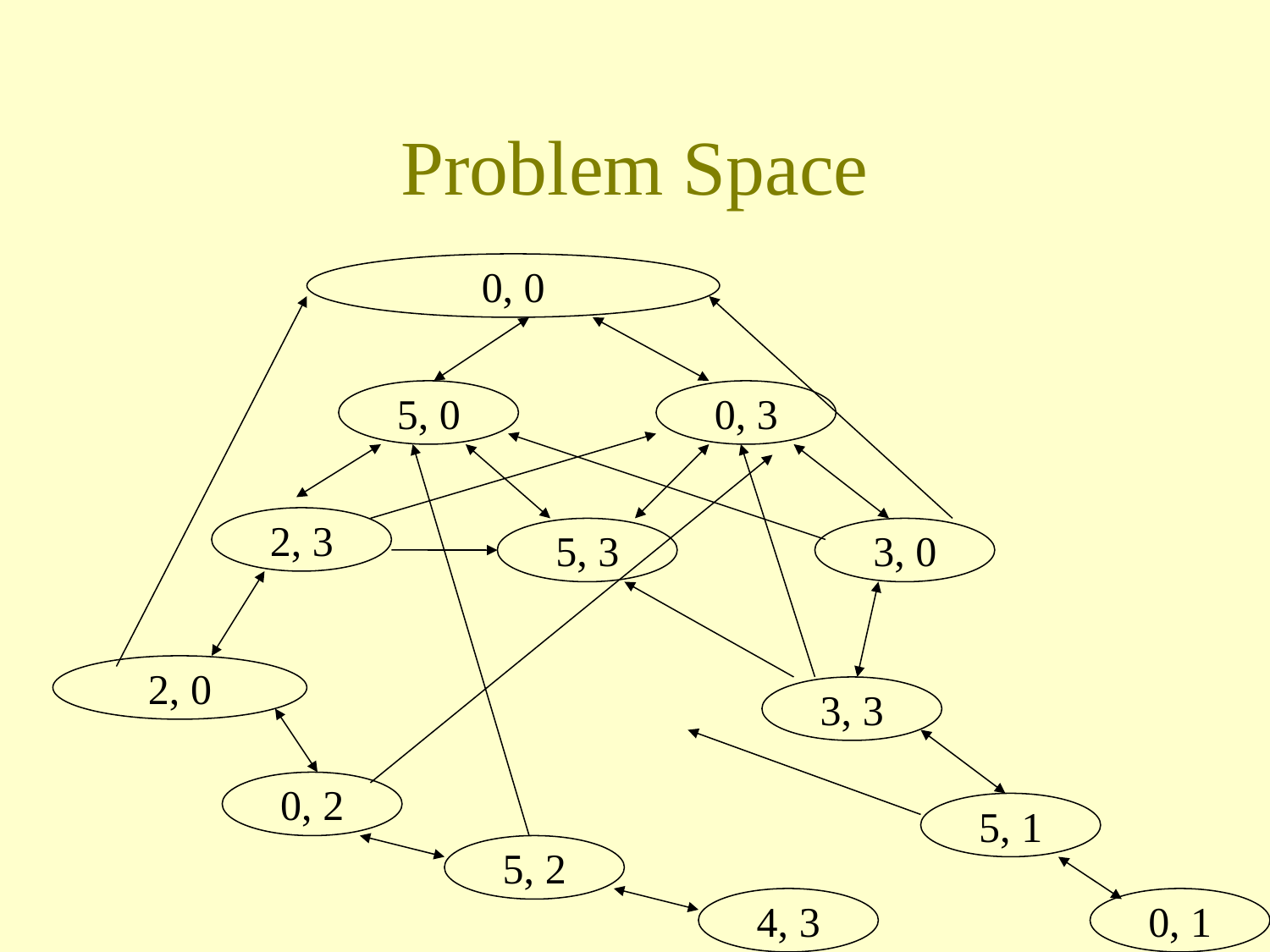

# Problem Space
0, 0

5, 0
0, 3

2, 3
5, 3
3, 0

2, 0
3, 3

0, 2
5, 1

5, 2

4, 3
0, 1